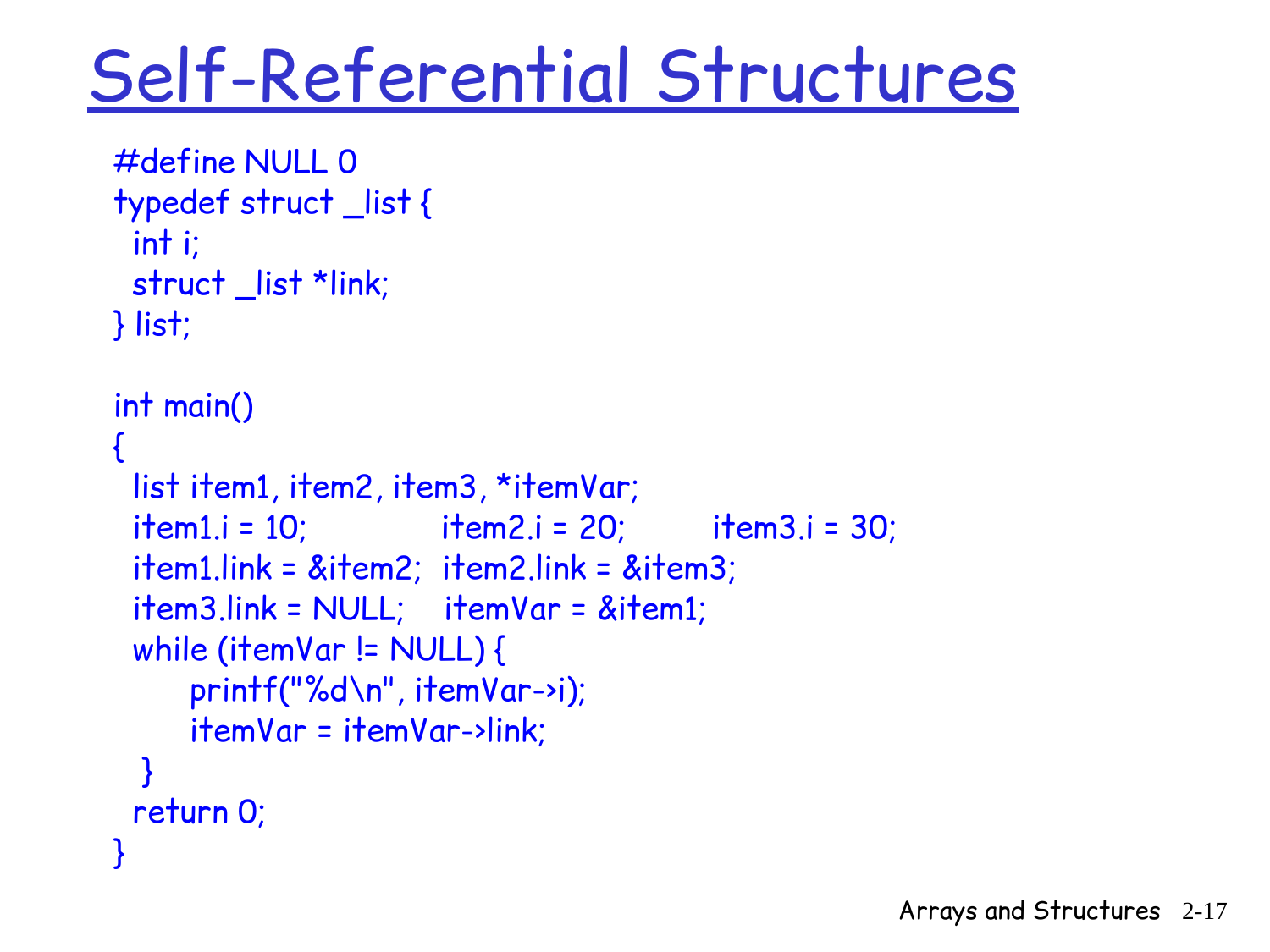

# Self-Referential Structures
#define NULL 0
typedef struct _list {
  int i;
  struct _list *link;
} list;

int main()
{
  list item1, item2, item3, *itemVar;
  item1.i = 10;              item2.i = 20;         item3.i = 30;
  item1.link = &item2;  item2.link = &item3;
  item3.link = NULL;    itemVar = &item1;
  while (itemVar != NULL) {
        printf("%d\n", itemVar->i);
        itemVar = itemVar->link;
   }
  return 0;
}

Arrays and Structures
2-17